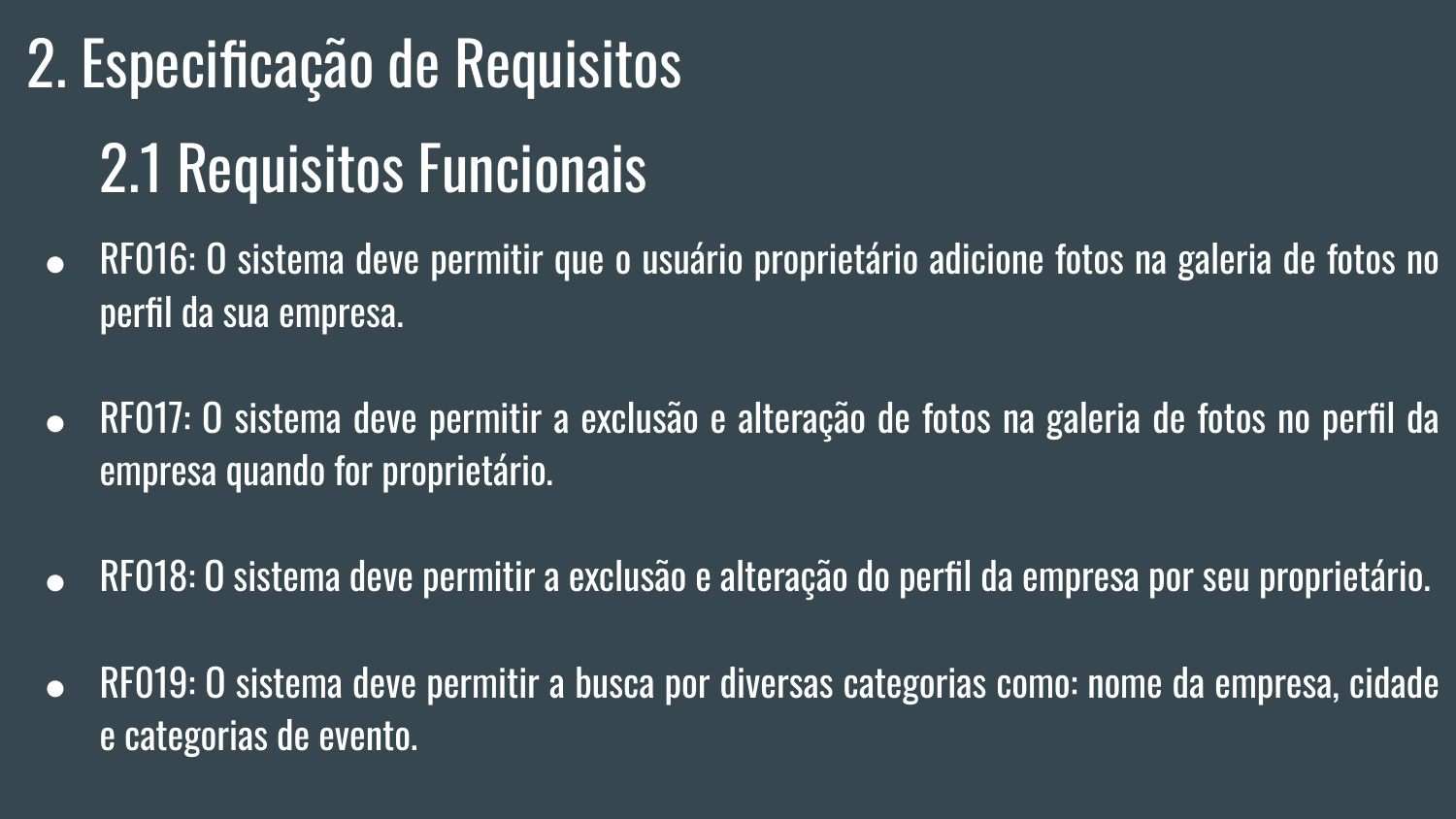

# 2. Especificação de Requisitos

2.1 Requisitos Funcionais

RF016: O sistema deve permitir que o usuário proprietário adicione fotos na galeria de fotos no perfil da sua empresa.

RF017: O sistema deve permitir a exclusão e alteração de fotos na galeria de fotos no perfil da empresa quando for proprietário.

RF018: O sistema deve permitir a exclusão e alteração do perfil da empresa por seu proprietário.

RF019: O sistema deve permitir a busca por diversas categorias como: nome da empresa, cidade e categorias de evento.